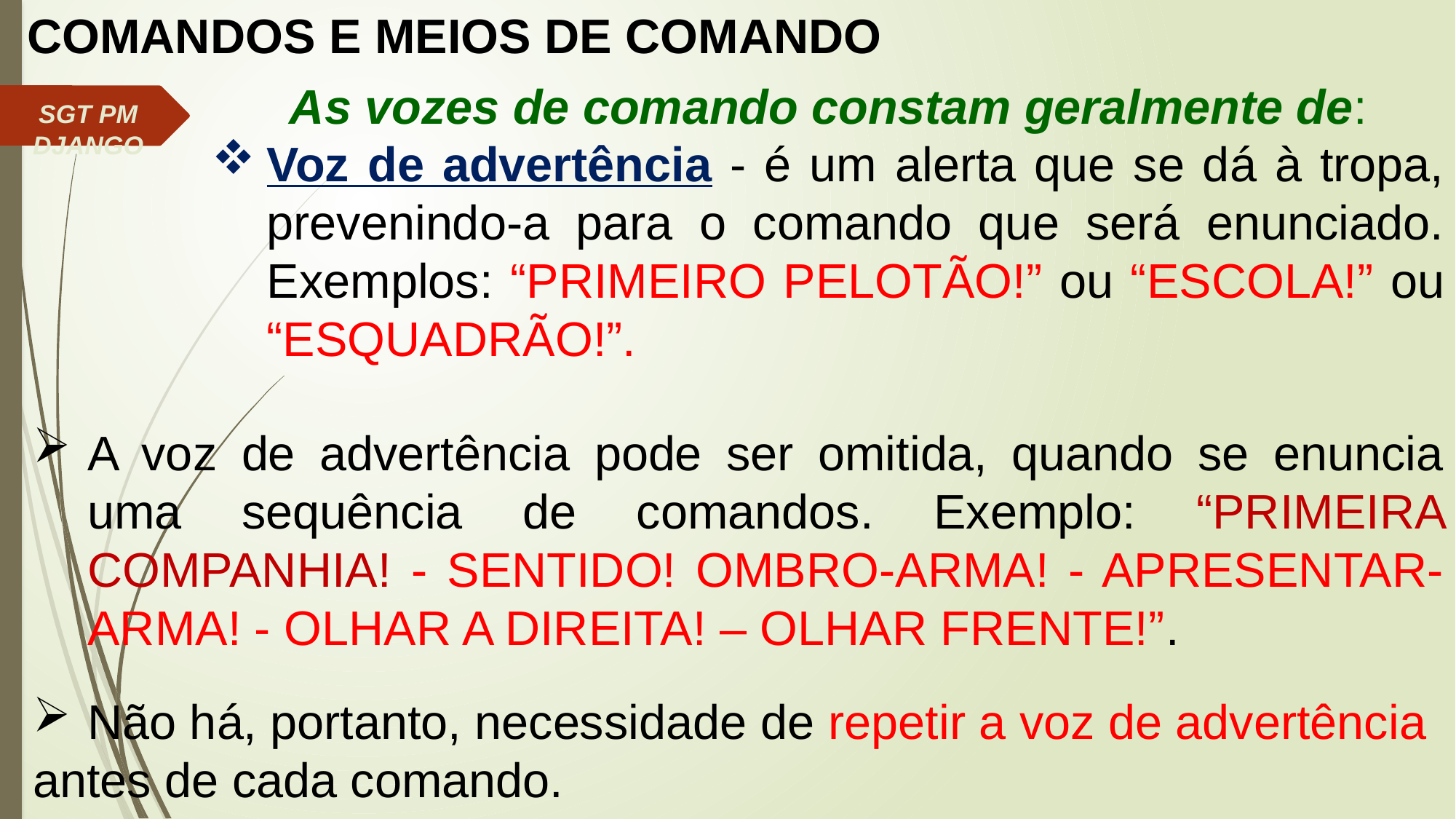

COMANDOS E MEIOS DE COMANDO
As vozes de comando constam geralmente de:
Voz de advertência - é um alerta que se dá à tropa, prevenindo-a para o comando que será enunciado. Exemplos: “PRIMEIRO PELOTÃO!” ou “ESCOLA!” ou “ESQUADRÃO!”.
SGT PM DJANGO
A voz de advertência pode ser omitida, quando se enuncia uma sequência de comandos. Exemplo: “PRIMEIRA COMPANHIA! - SENTIDO! OMBRO-ARMA! - APRESENTAR-ARMA! - OLHAR A DIREITA! – OLHAR FRENTE!”.
Não há, portanto, necessidade de repetir a voz de advertência
antes de cada comando.